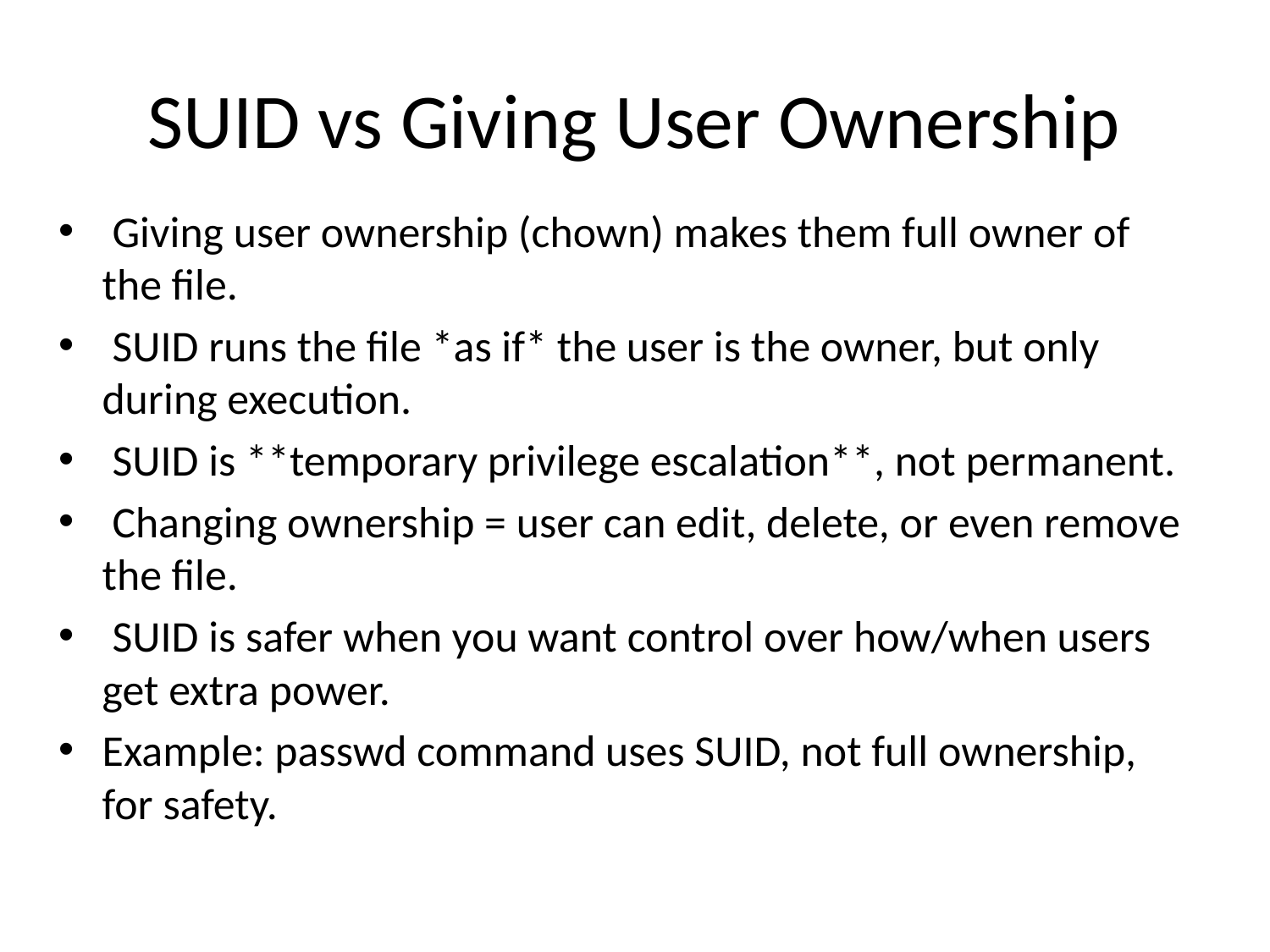

# SUID vs Giving User Ownership
 Giving user ownership (chown) makes them full owner of the file.
 SUID runs the file *as if* the user is the owner, but only during execution.
 SUID is **temporary privilege escalation**, not permanent.
 Changing ownership = user can edit, delete, or even remove the file.
 SUID is safer when you want control over how/when users get extra power.
Example: passwd command uses SUID, not full ownership, for safety.